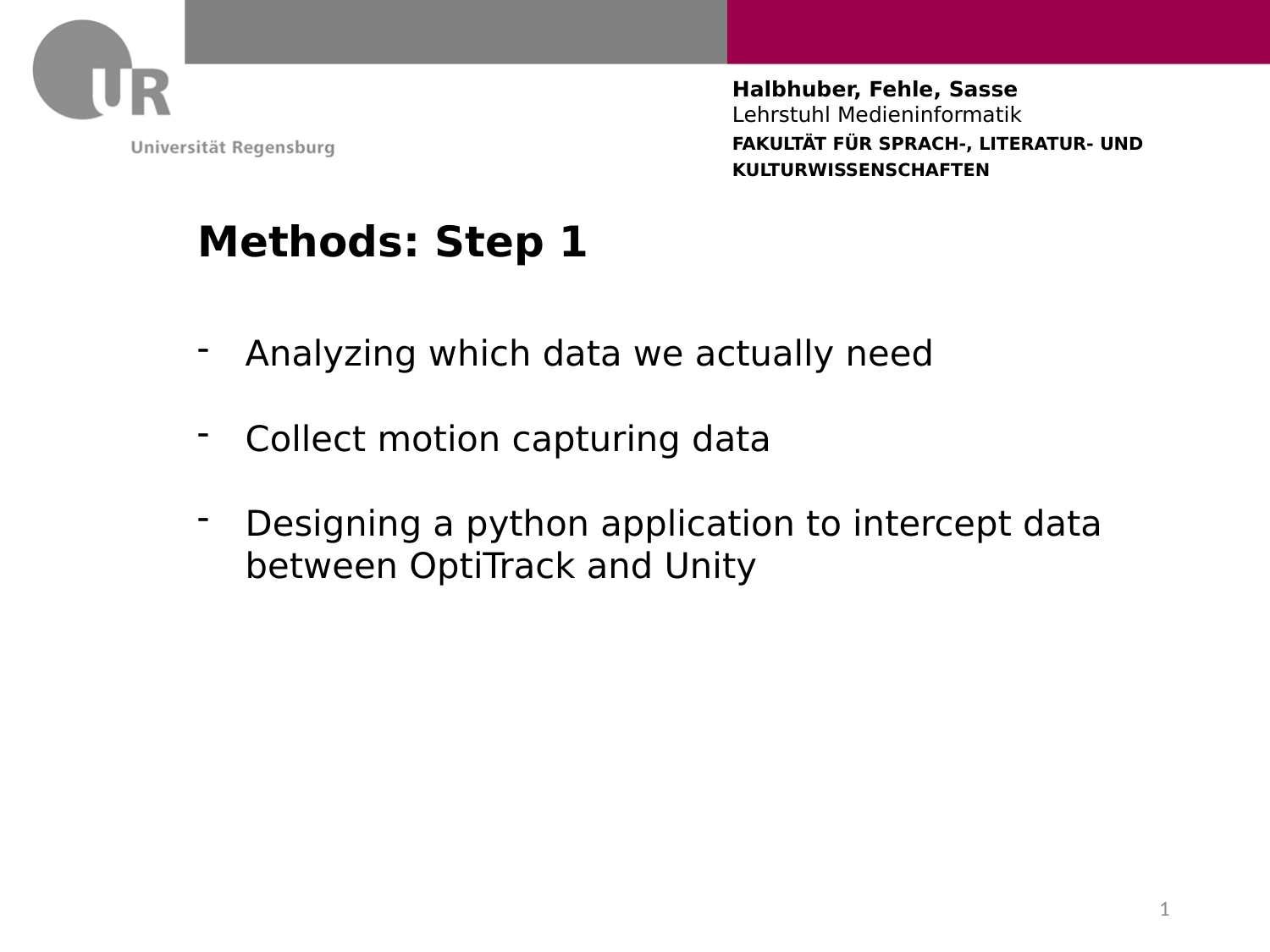

# Methods: Step 1
Analyzing which data we actually need

Collect motion capturing data

Designing a python application to intercept data between OptiTrack and Unity
1